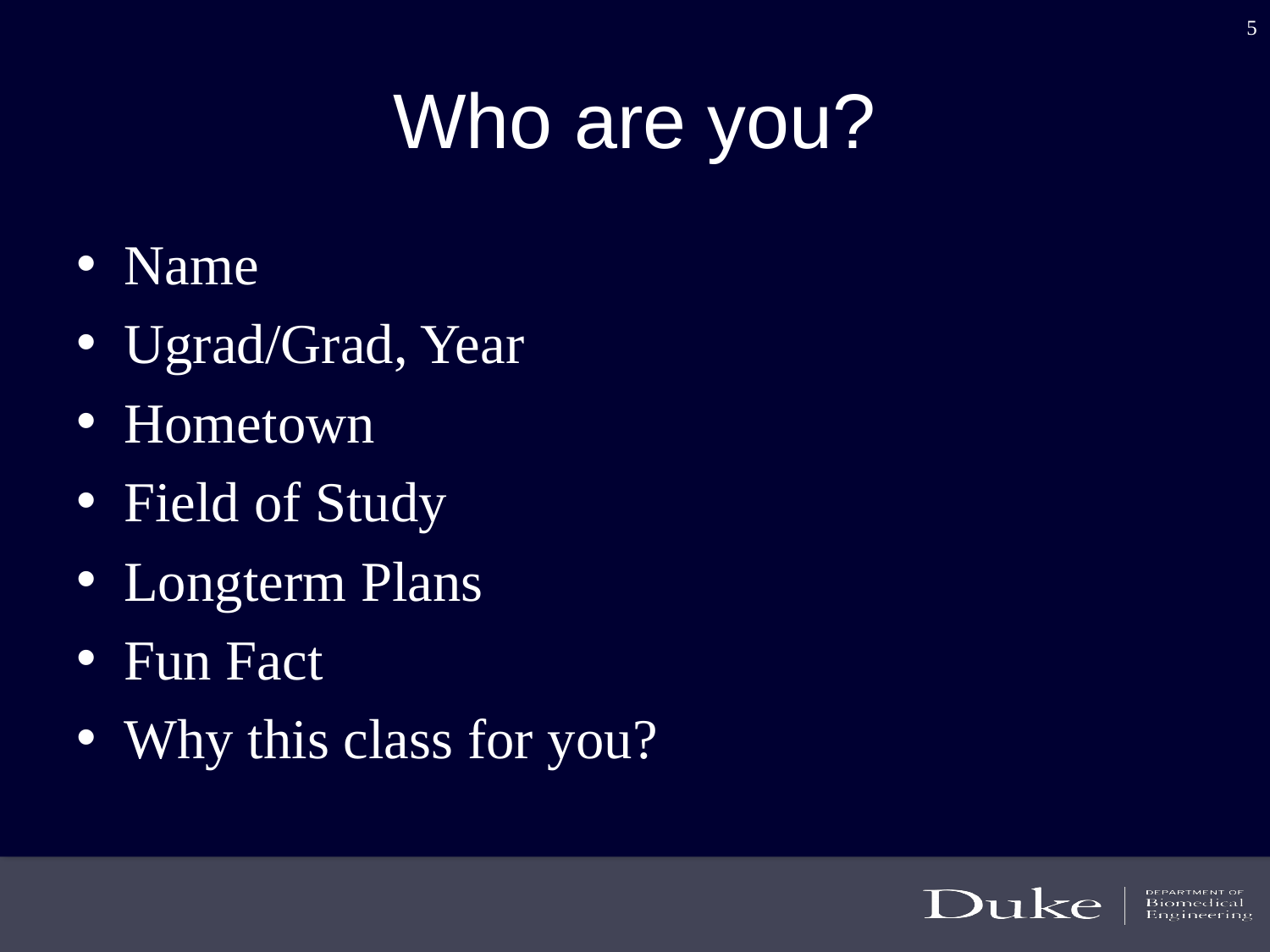

5
# Who are you?
Name
Ugrad/Grad, Year
Hometown
Field of Study
Longterm Plans
Fun Fact
Why this class for you?